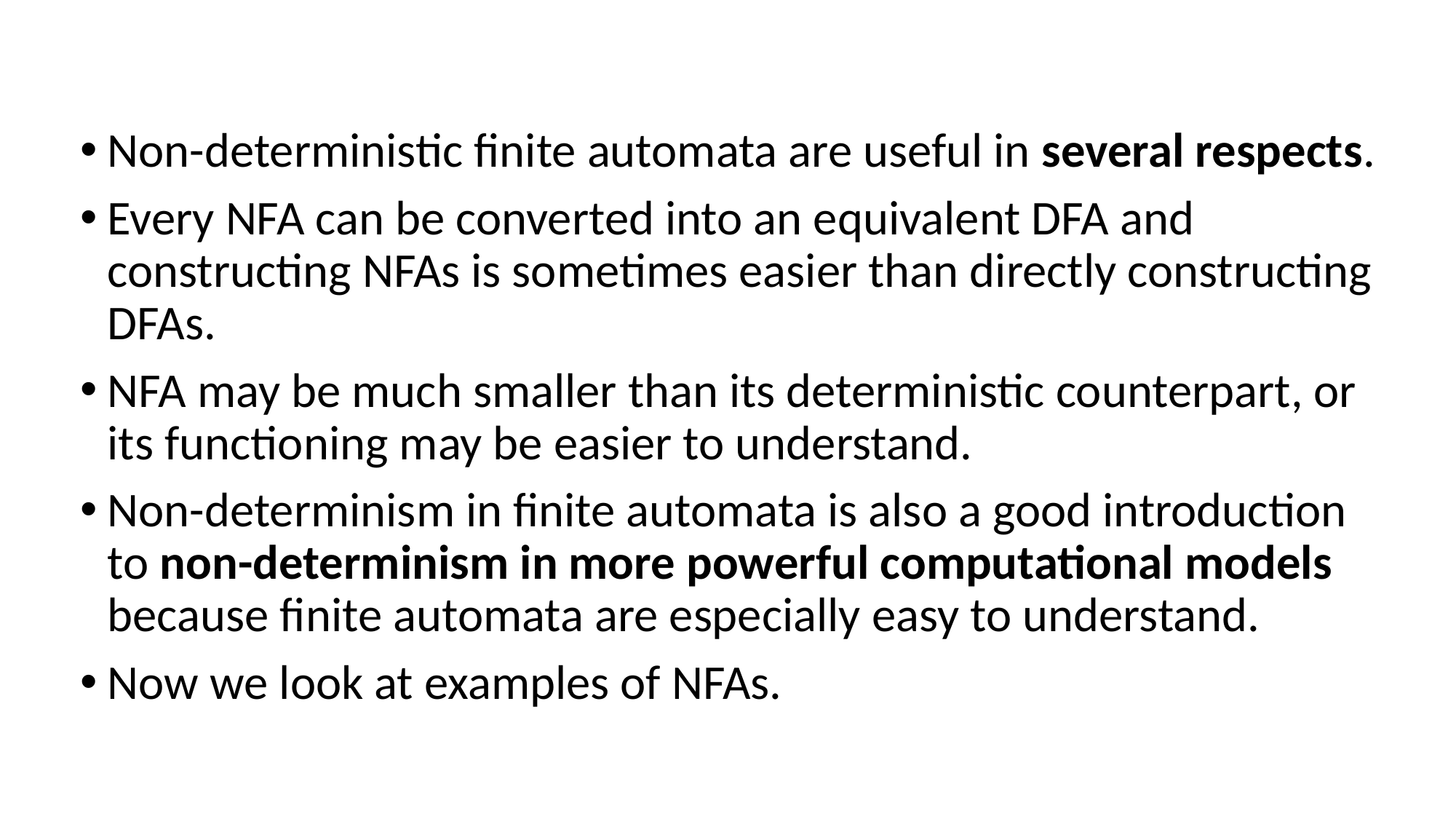

Non-deterministic finite automata are useful in several respects.
Every NFA can be converted into an equivalent DFA and constructing NFAs is sometimes easier than directly constructing DFAs.
NFA may be much smaller than its deterministic counterpart, or its functioning may be easier to understand.
Non-determinism in finite automata is also a good introduction to non-determinism in more powerful computational models because finite automata are especially easy to understand.
Now we look at examples of NFAs.